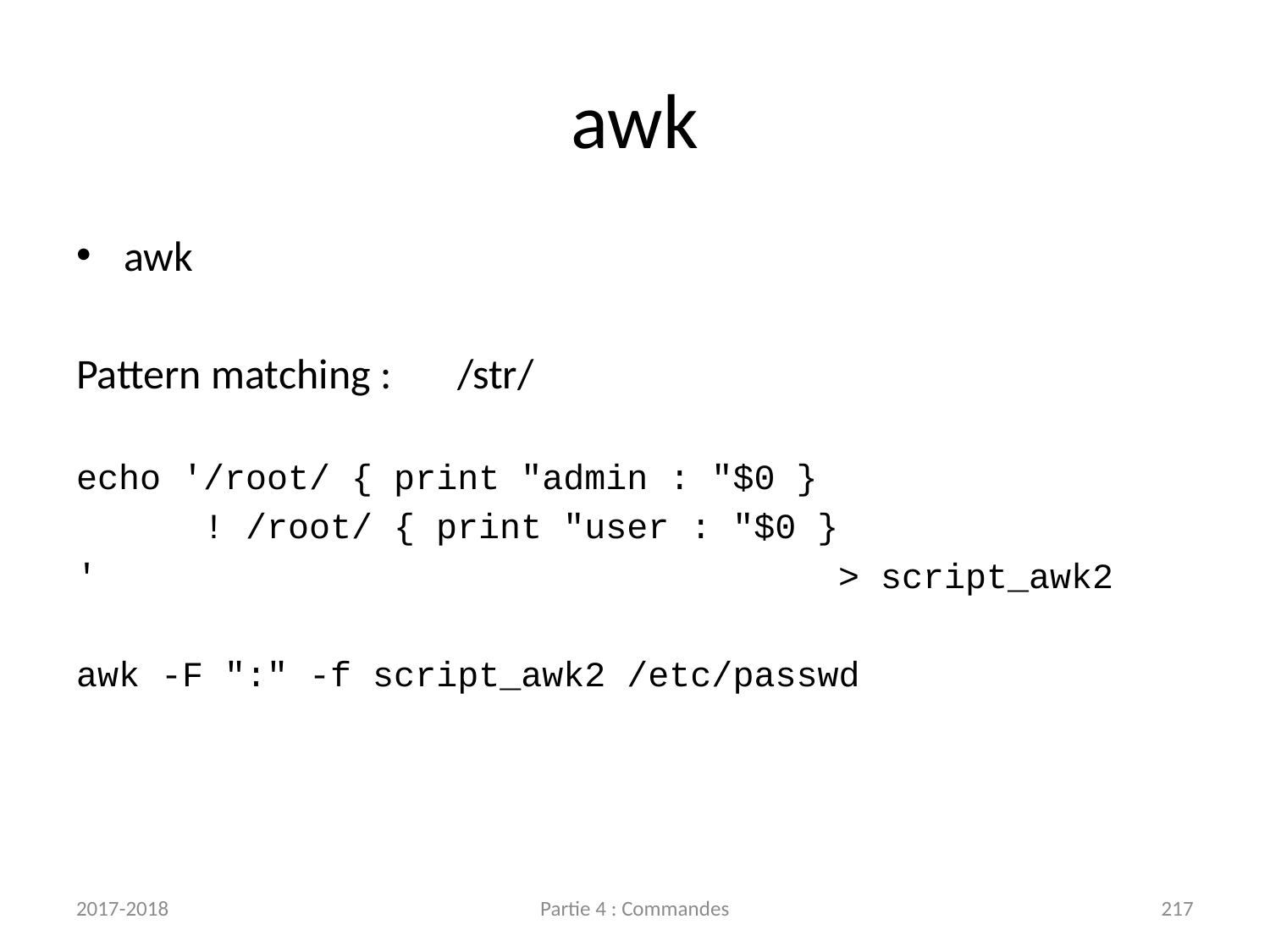

# awk
awk

Pattern matching :	/str/

echo '/root/ { print "admin : "$0 }
	! /root/ { print "user : "$0 }
' 						> script_awk2

awk -F ":" -f script_awk2 /etc/passwd
2017-2018
Partie 4 : Commandes
217